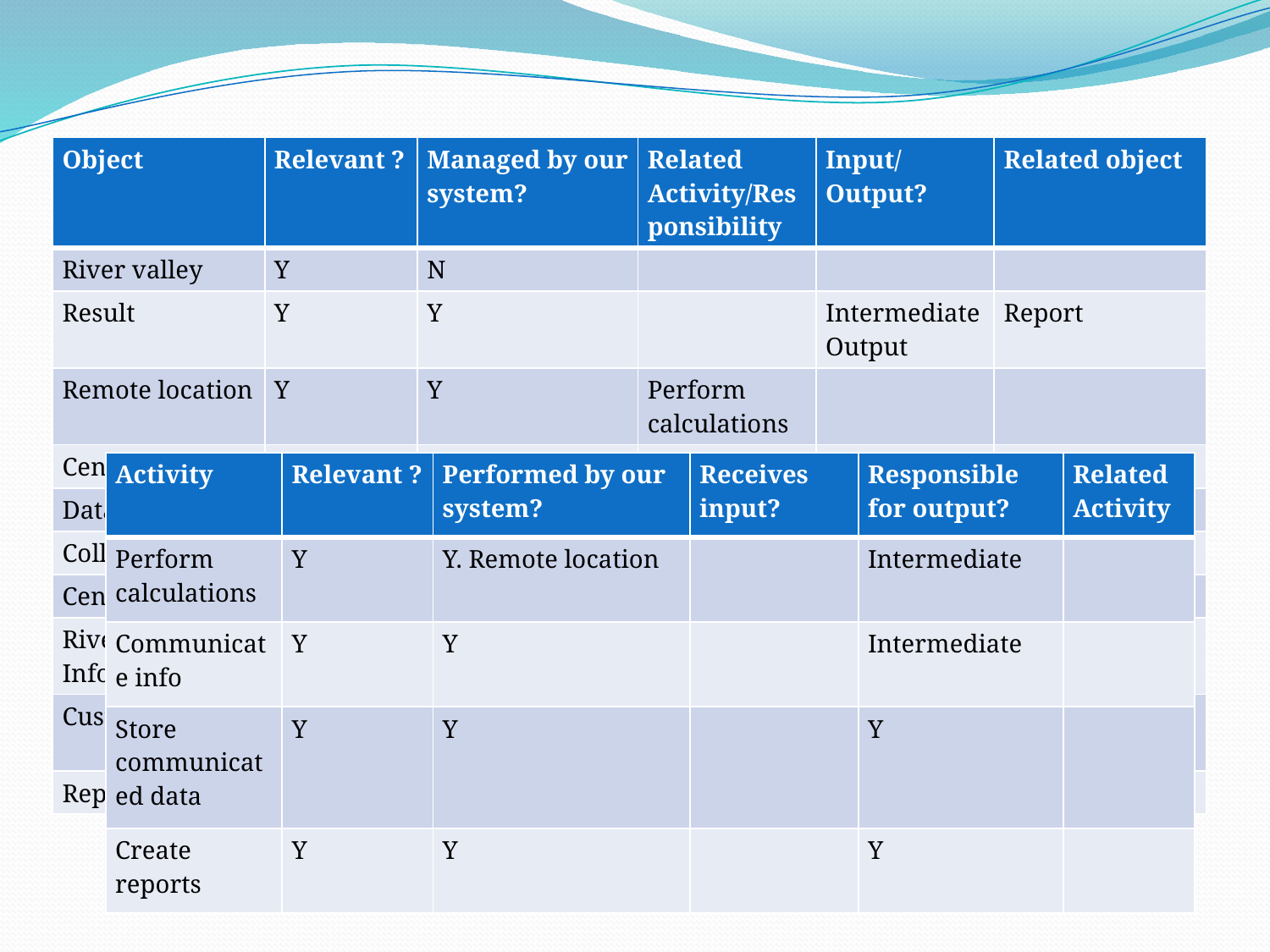

#
| Object | Relevant ? | Managed by our system? | Related Activity/Responsibility | Input/ Output? | Related object |
| --- | --- | --- | --- | --- | --- |
| River valley | Y | N |  |  |  |
| Result | Y | Y |  | Intermediate Output | Report |
| Remote location | Y | Y | Perform calculations |  |  |
| Central location | Y |  |  |  |  |
| Data | Y | Y |  | Input |  |
| Collection site | Y | Y |  |  |  |
| Central site | Y |  |  |  |  |
| River valley Info | Y |  |  | Input | Customer |
| Customer | Y | N |  | - | River Valley Info |
| Report | Y | Y |  | Output | Result |

| Activity | Relevant ? | Performed by our system? | Receives input? | Responsible for output? | Related Activity |
| --- | --- | --- | --- | --- | --- |
| Perform calculations | Y | Y. Remote location |  | Intermediate |  |
| Communicate info | Y | Y |  | Intermediate |  |
| Store communicated data | Y | Y |  | Y |  |
| Create reports | Y | Y |  | Y |  |